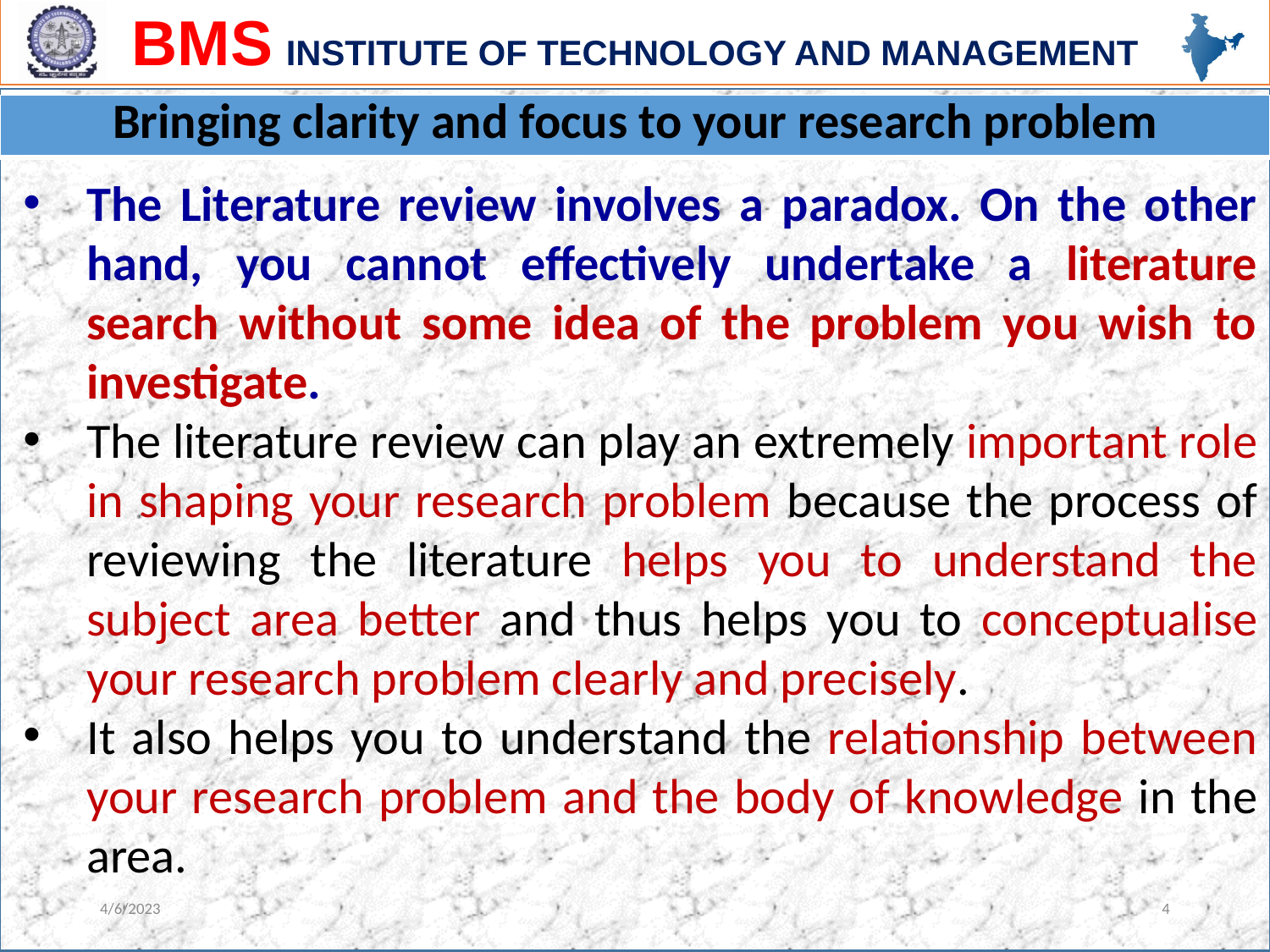

| Bringing clarity and focus to your research problem |
| --- |
The Literature review involves a paradox. On the other hand, you cannot effectively undertake a literature search without some idea of the problem you wish to investigate.
The literature review can play an extremely important role in shaping your research problem because the process of reviewing the literature helps you to understand the subject area better and thus helps you to conceptualise your research problem clearly and precisely.
It also helps you to understand the relationship between your research problem and the body of knowledge in the area.

4/6/2023
4